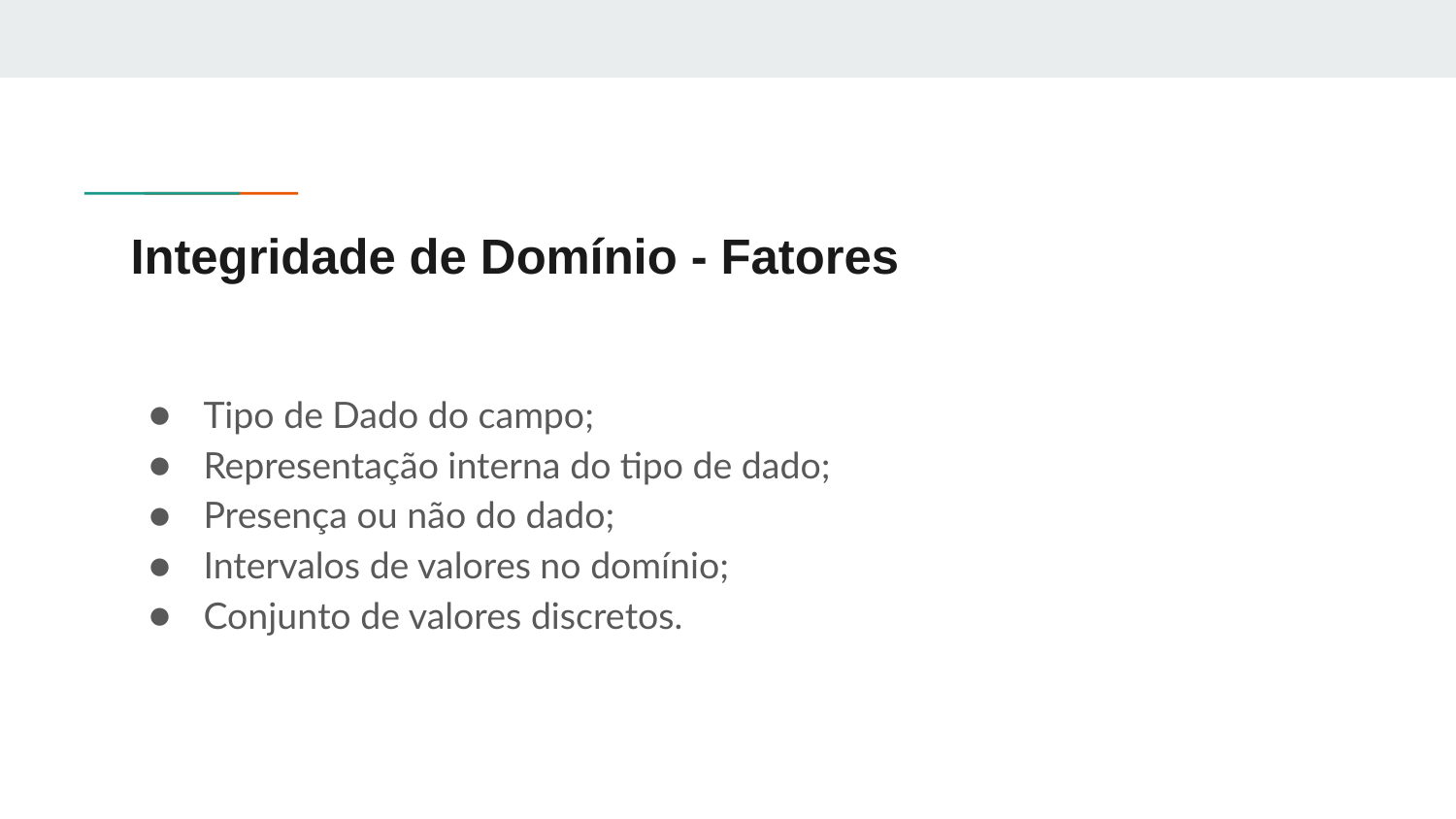

# Integridade de Domínio - Fatores
Tipo de Dado do campo;
Representação interna do tipo de dado;
Presença ou não do dado;
Intervalos de valores no domínio;
Conjunto de valores discretos.